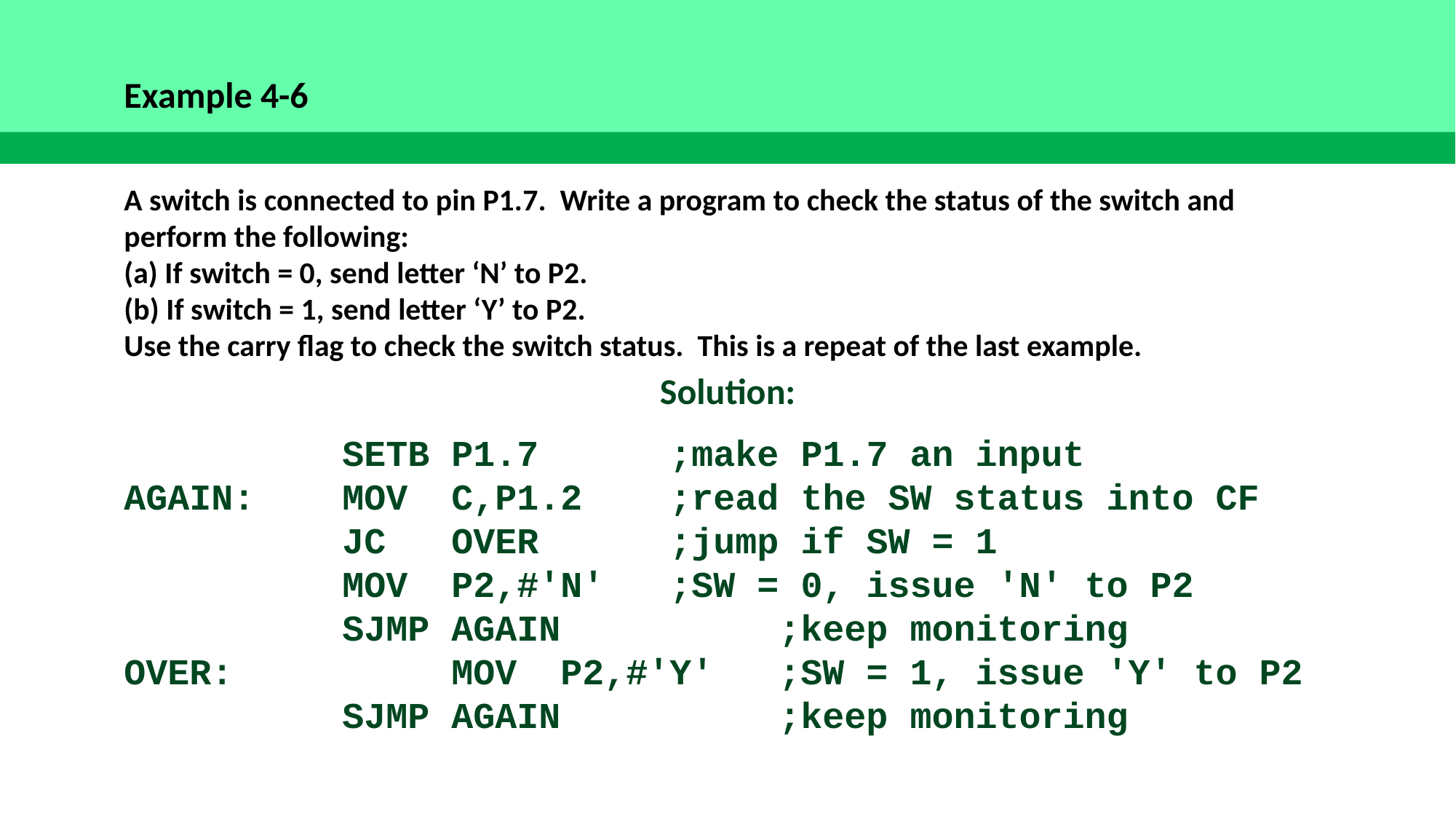

Example 4-6
A switch is connected to pin P1.7.  Write a program to check the status of the switch and perform the following:
(a) If switch = 0, send letter ‘N’ to P2.
(b) If switch = 1, send letter ‘Y’ to P2.
Use the carry flag to check the switch status.  This is a repeat of the last example.
Solution:
		SETB	P1.7	  	;make P1.7 an input
AGAIN:	MOV	C,P1.2 	;read the SW status into CF
		JC	OVER		;jump if SW = 1
		MOV	P2,#'N'	;SW = 0, issue 'N' to P2
		SJMP	AGAIN		;keep monitoring
OVER:		MOV	P2,#'Y' 	;SW = 1, issue 'Y' to P2
		SJMP	AGAIN		;keep monitoring